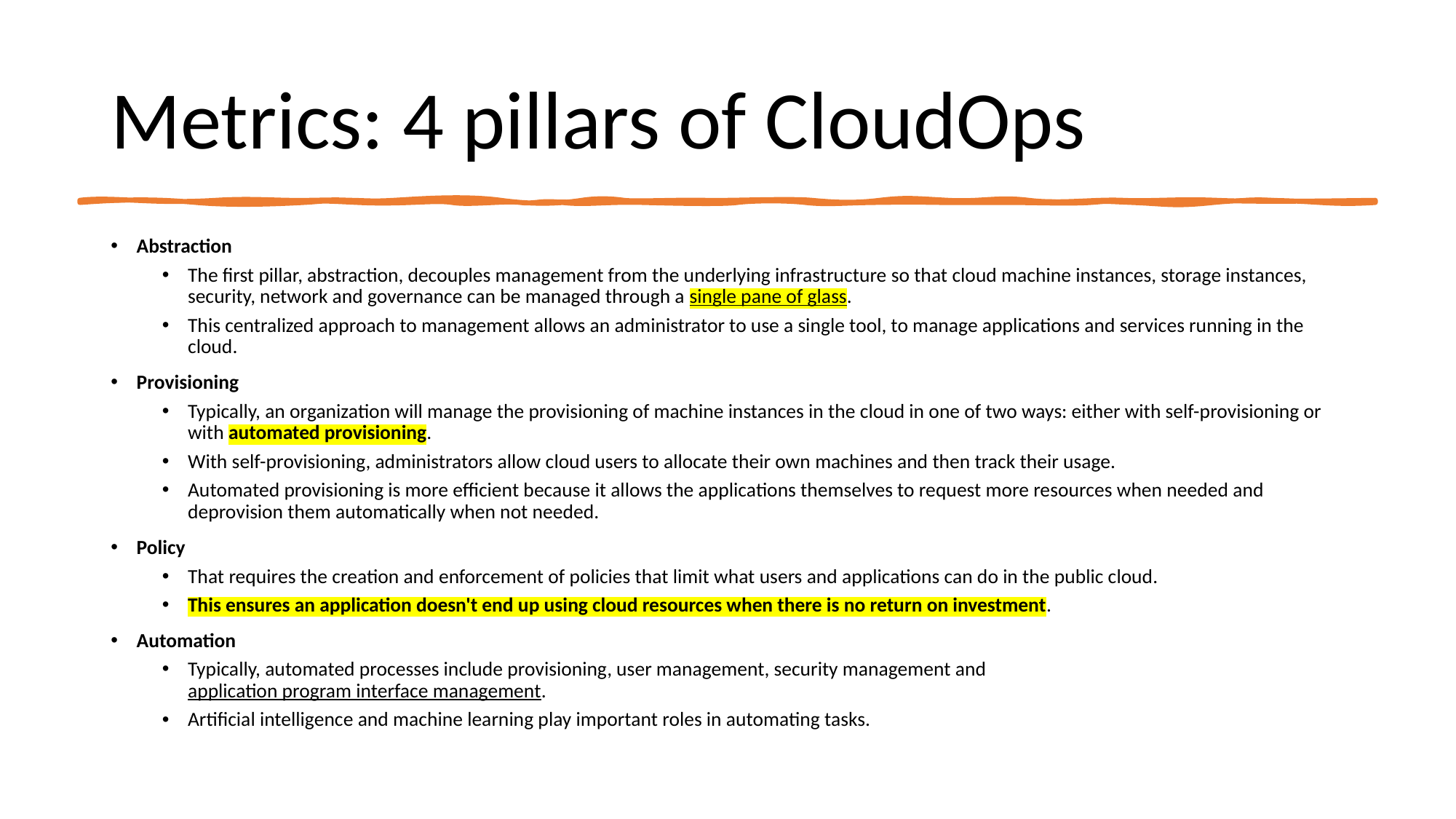

# Metrics: 4 pillars of CloudOps

Abstraction
The first pillar, abstraction, decouples management from the underlying infrastructure so that cloud machine instances, storage instances, security, network and governance can be managed through a single pane of glass.
This centralized approach to management allows an administrator to use a single tool, to manage applications and services running in the cloud.
Provisioning
Typically, an organization will manage the provisioning of machine instances in the cloud in one of two ways: either with self-provisioning or with automated provisioning.
With self-provisioning, administrators allow cloud users to allocate their own machines and then track their usage.
Automated provisioning is more efficient because it allows the applications themselves to request more resources when needed and deprovision them automatically when not needed.
Policy
That requires the creation and enforcement of policies that limit what users and applications can do in the public cloud.
This ensures an application doesn't end up using cloud resources when there is no return on investment.
Automation
Typically, automated processes include provisioning, user management, security management and application program interface management.
Artificial intelligence and machine learning play important roles in automating tasks.